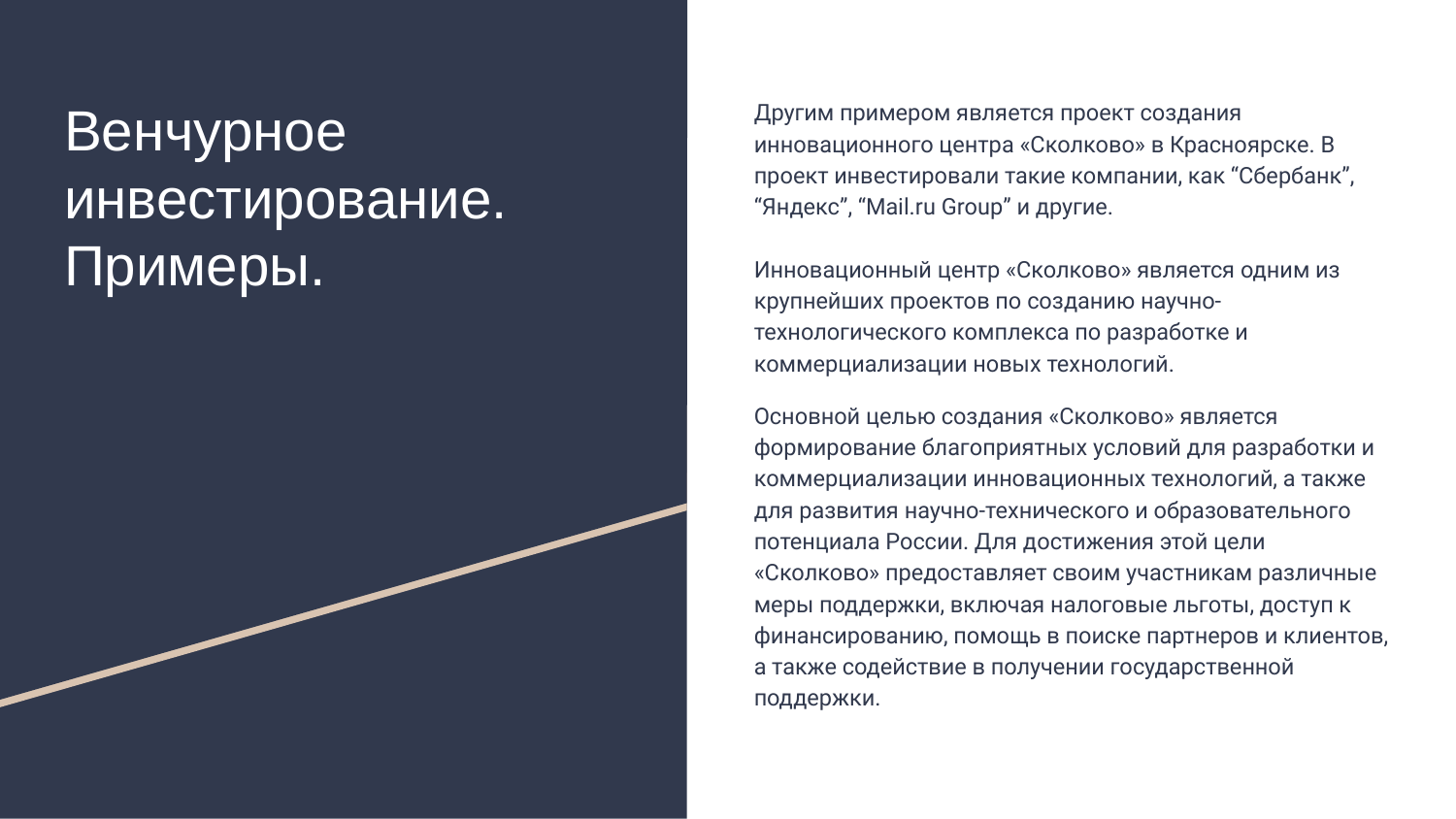

# Венчурное инвестирование. Примеры.
Другим примером является проект создания инновационного центра «Сколково» в Красноярске. В проект инвестировали такие компании, как “Сбербанк”, “Яндекс”, “Mail.ru Group” и другие.
Инновационный центр «Сколково» является одним из крупнейших проектов по созданию научно-технологического комплекса по разработке и коммерциализации новых технологий.
Основной целью создания «Сколково» является формирование благоприятных условий для разработки и коммерциализации инновационных технологий, а также для развития научно-технического и образовательного потенциала России. Для достижения этой цели «Сколково» предоставляет своим участникам различные меры поддержки, включая налоговые льготы, доступ к финансированию, помощь в поиске партнеров и клиентов, а также содействие в получении государственной поддержки.